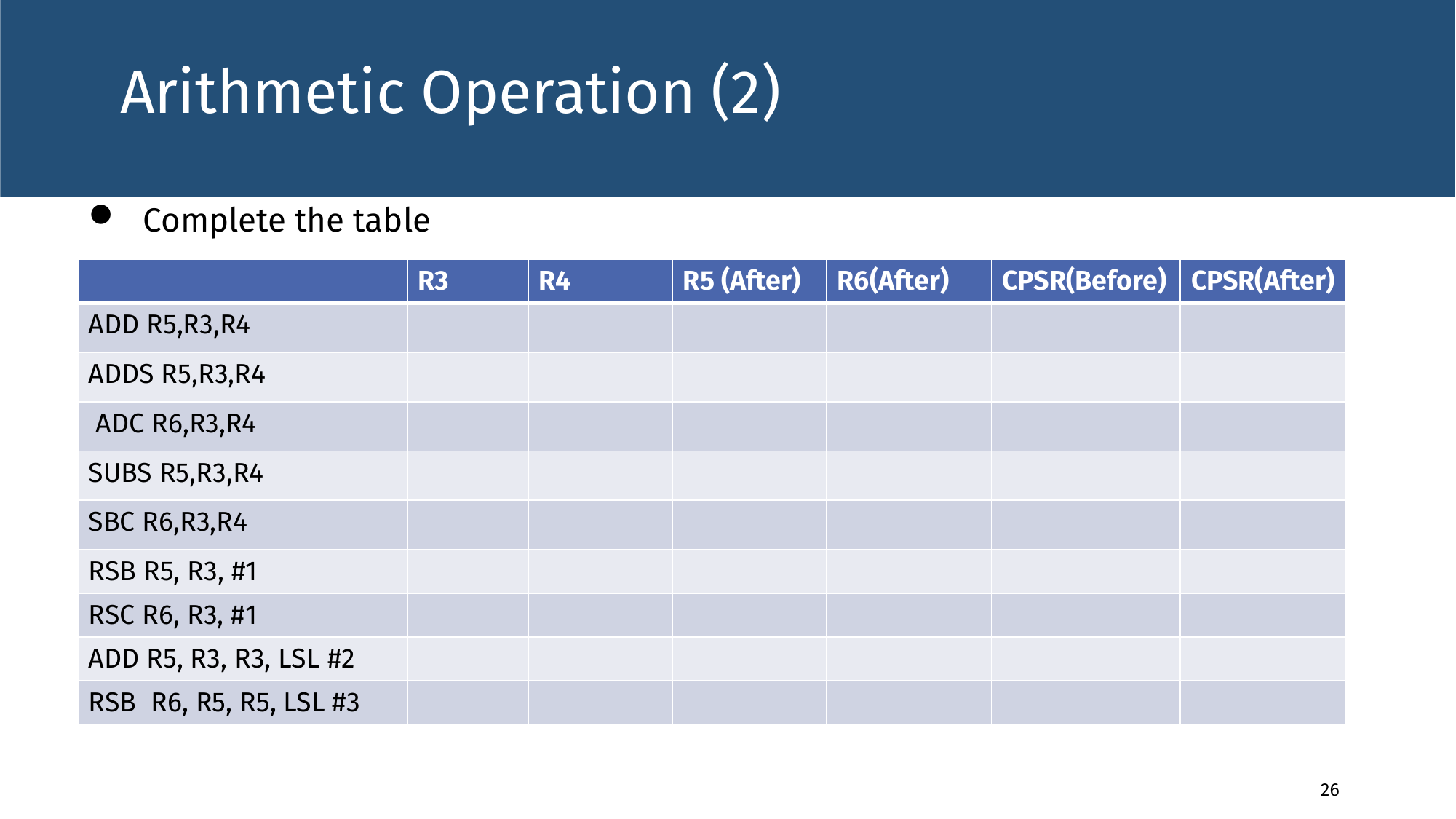

# Arithmetic Operation (2)
Complete the table
|  | R3 | R4 | R5 (After) | R6(After) | CPSR(Before) | CPSR(After) |
| --- | --- | --- | --- | --- | --- | --- |
| ADD R5,R3,R4 |  |  |  |  |  |  |
| ADDS R5,R3,R4 |  |  |  |  |  |  |
| ADC R6,R3,R4 |  |  |  |  |  |  |
| SUBS R5,R3,R4 |  |  |  |  |  |  |
| SBC R6,R3,R4 |  |  |  |  |  |  |
| RSB R5, R3, #1 |  |  |  |  |  |  |
| RSC R6, R3, #1 |  |  |  |  |  |  |
| ADD R5, R3, R3, LSL #2 |  |  |  |  |  |  |
| RSB R6, R5, R5, LSL #3 |  |  |  |  |  |  |
26